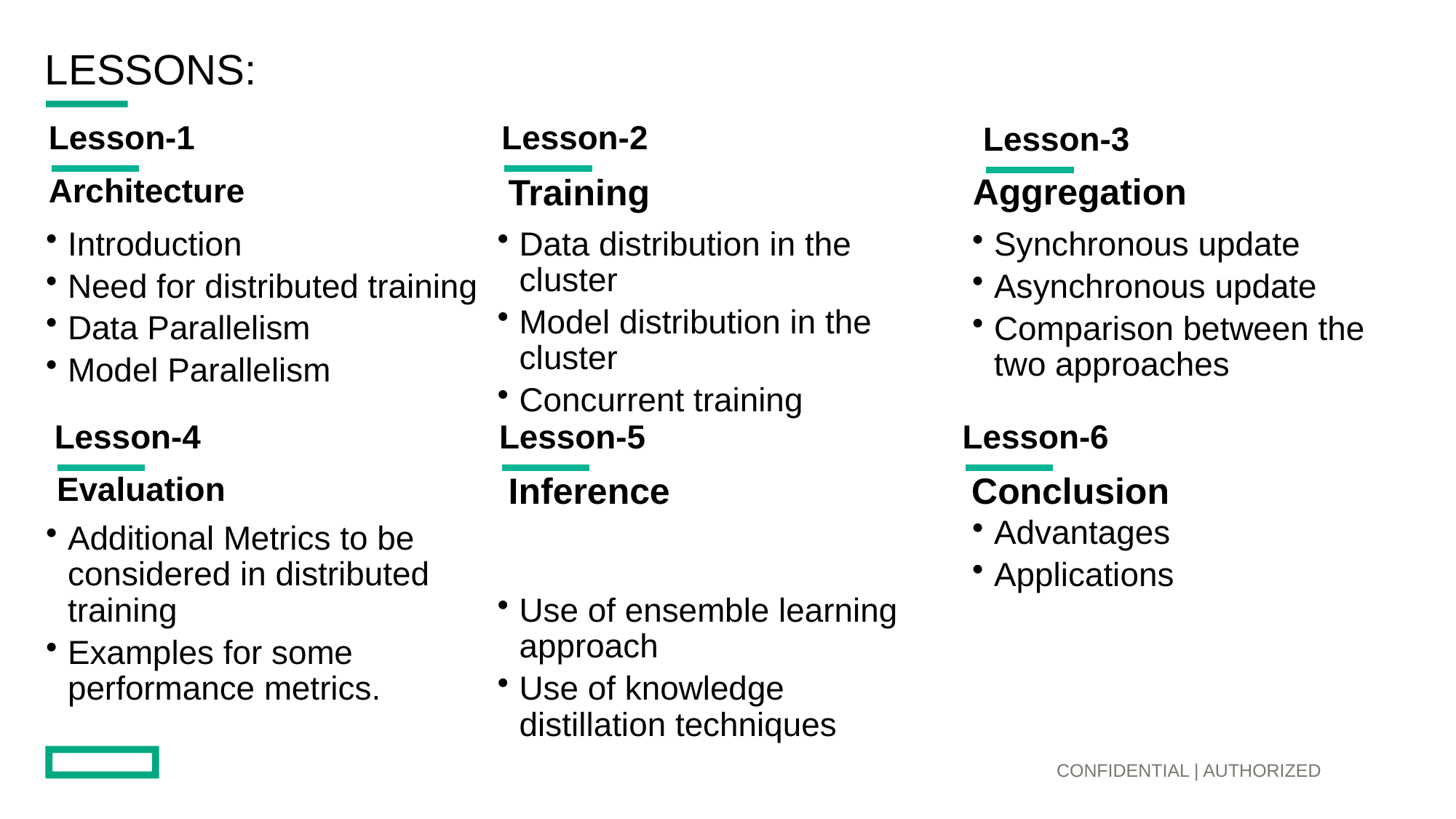

# Lessons:
Lesson-1
Lesson-2
Lesson-3
Aggregation
Architecture
Training
Data distribution in the cluster
Model distribution in the cluster
Concurrent training

Use of ensemble learning approach
Use of knowledge distillation techniques

Introduction
Need for distributed training
Data Parallelism
Model Parallelism

Additional Metrics to be considered in distributed training
Examples for some performance metrics.

Synchronous update
Asynchronous update
Comparison between the two approaches

Advantages
Applications
Lesson-4
Lesson-5
Lesson-6
Evaluation
Inference

Conclusion
CONFIDENTIAL | AUTHORIZED